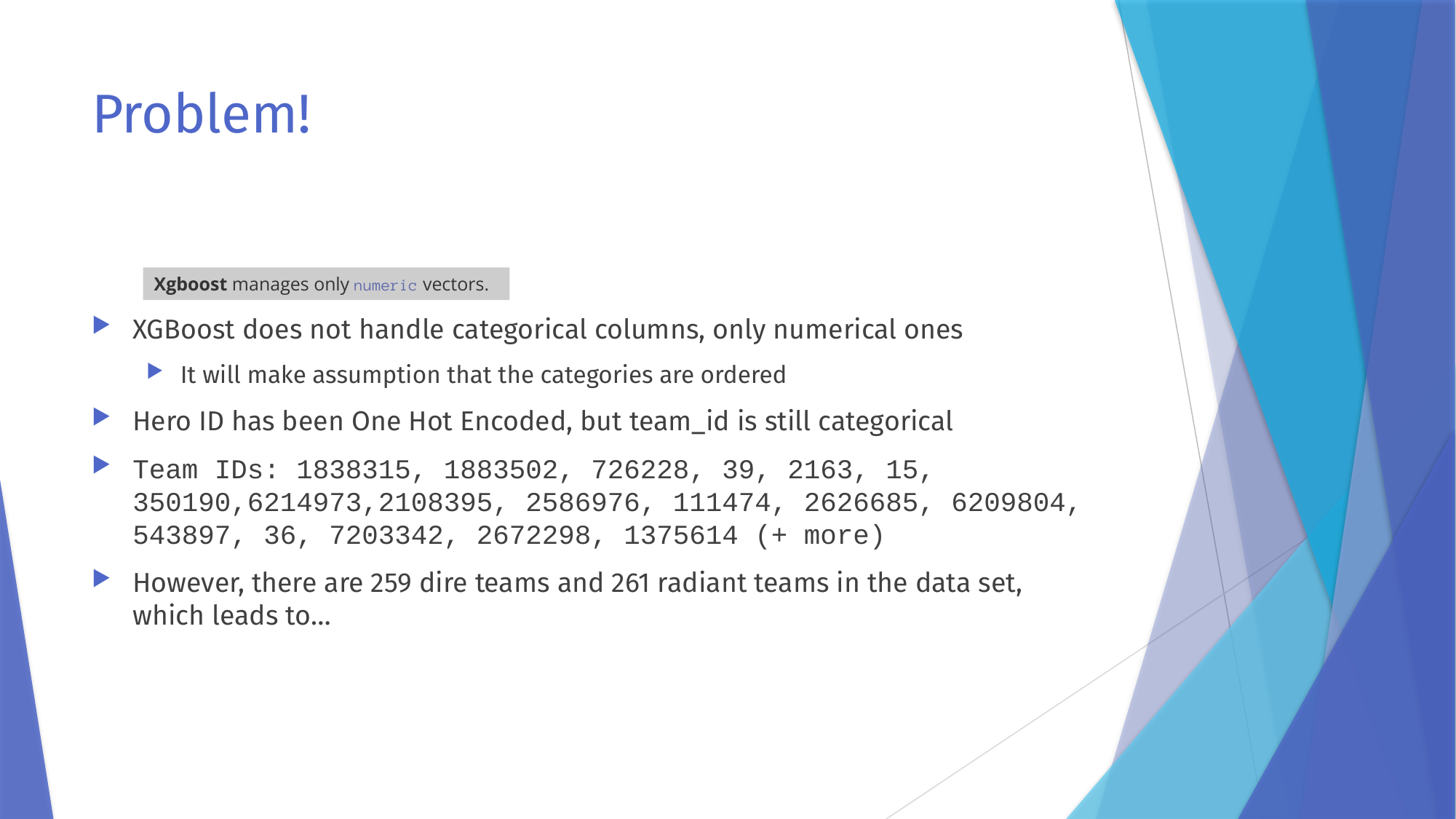

# Problem!

XGBoost does not handle categorical columns, only numerical ones
It will make assumption that the categories are ordered
Hero ID has been One Hot Encoded, but team_id is still categorical
Team IDs: 1838315, 1883502, 726228, 39, 2163, 15, 350190,6214973,2108395, 2586976, 111474, 2626685, 6209804, 543897, 36, 7203342, 2672298, 1375614 (+ more)
However, there are 259 dire teams and 261 radiant teams in the data set, which leads to…

Xgboost manages only numeric vectors.